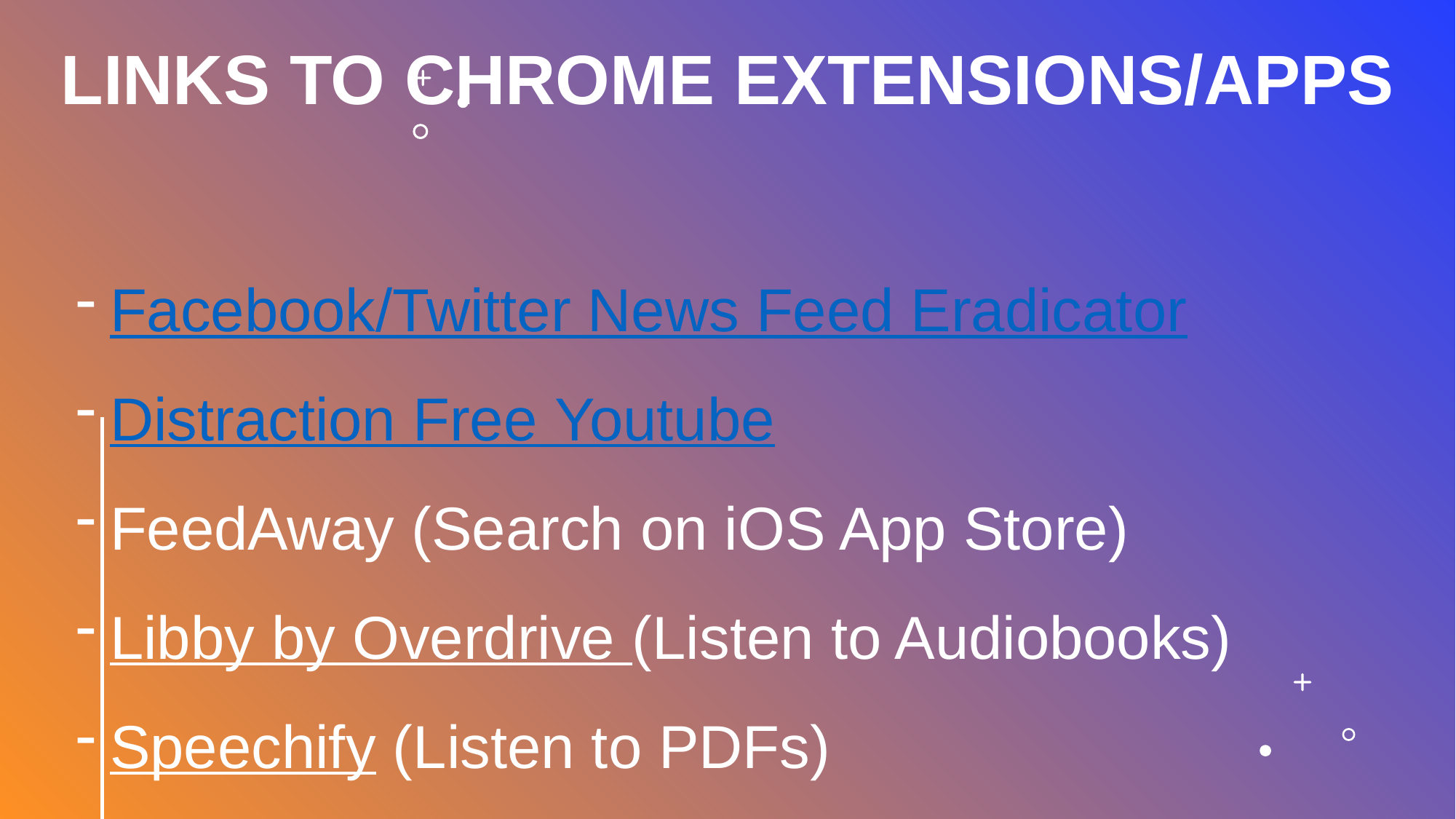

# Links to Chrome Extensions/apps

Facebook/Twitter News Feed Eradicator
Distraction Free Youtube
FeedAway (Search on iOS App Store)
Libby by Overdrive (Listen to Audiobooks)
Speechify (Listen to PDFs)